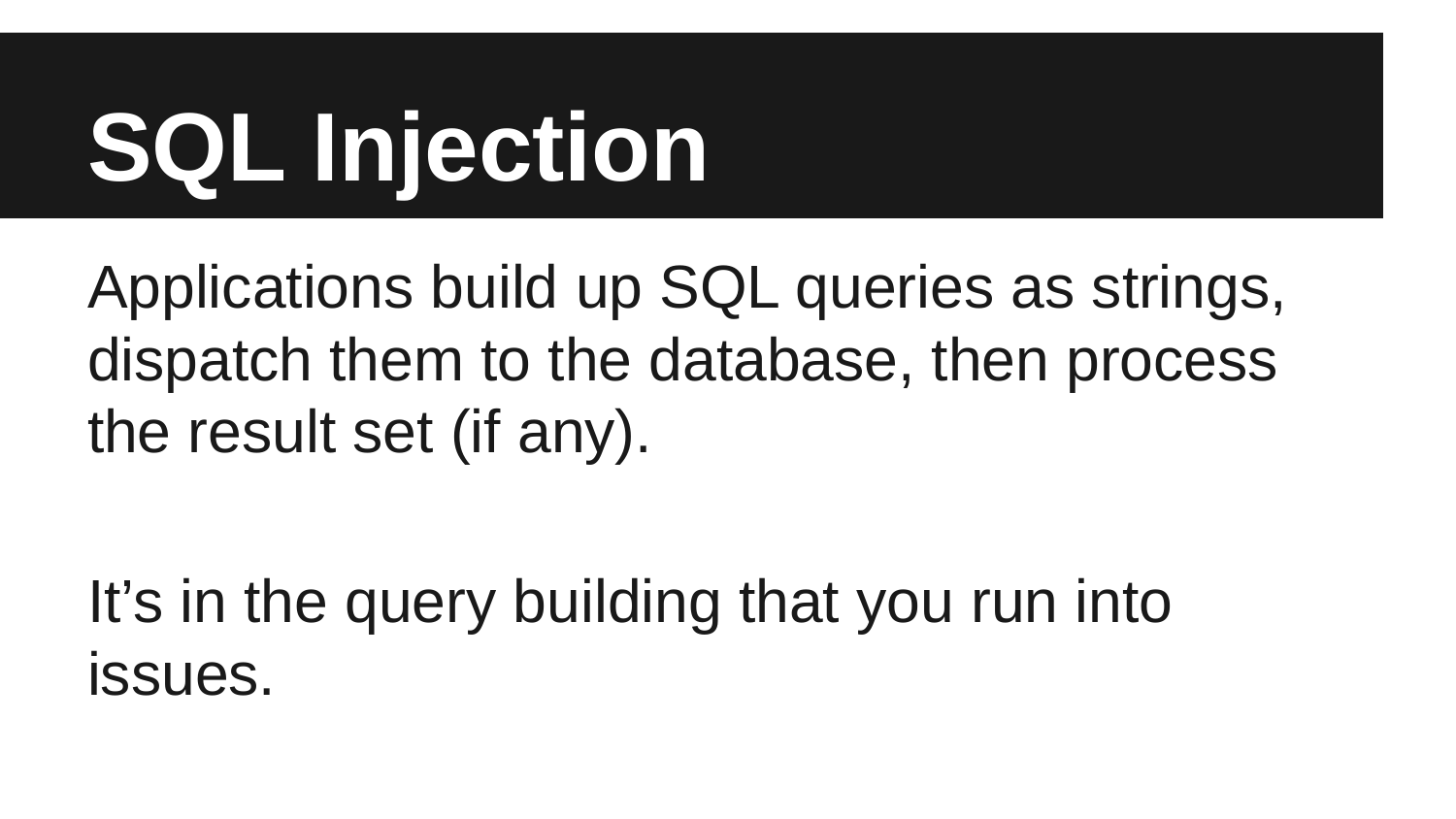

# SQL Injection
Applications build up SQL queries as strings, dispatch them to the database, then process the result set (if any).

It’s in the query building that you run into issues.